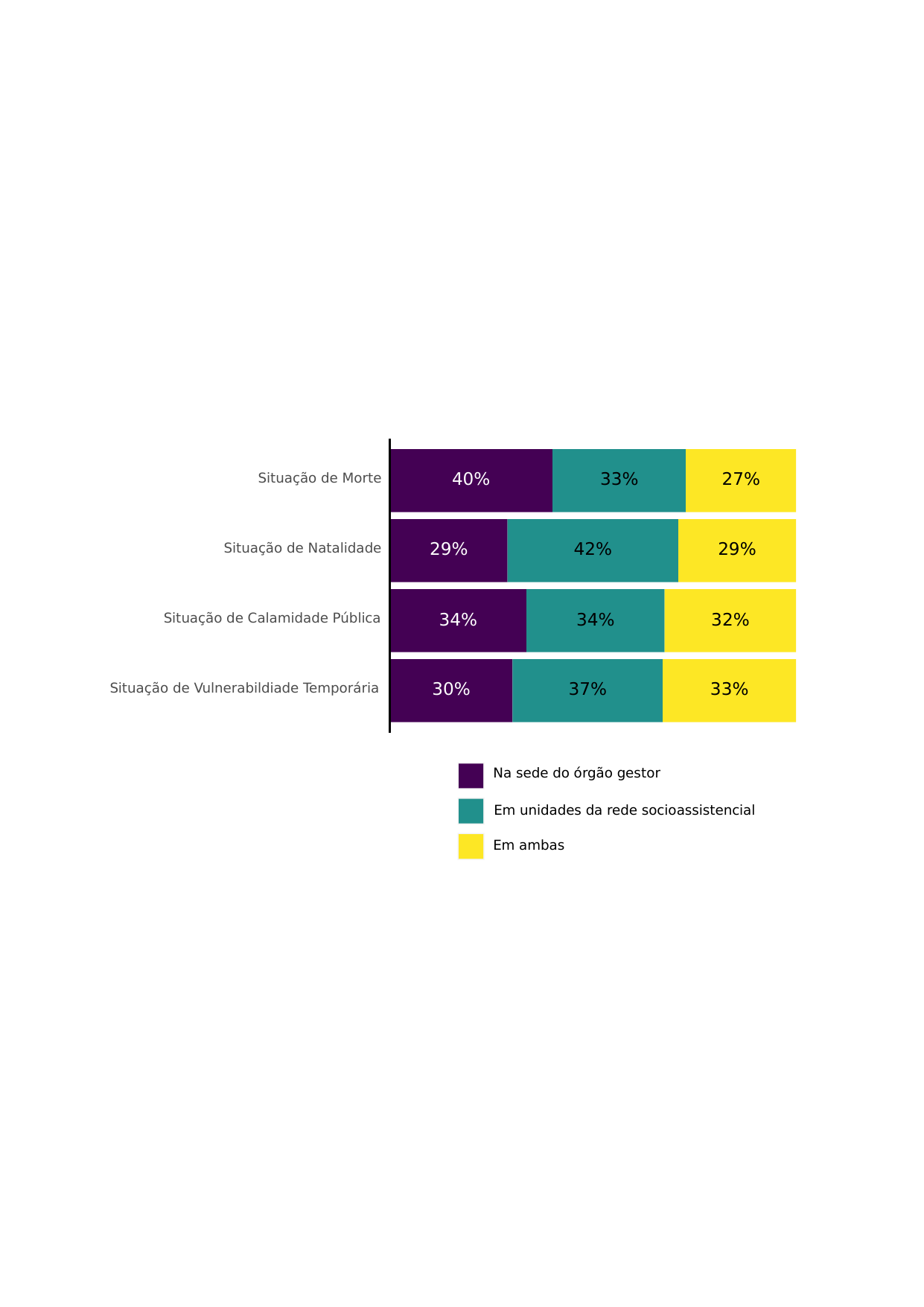

Situação de Morte
40%
33%
27%

Situação de Natalidade
29%
42%
29%

Situação de Calamidade Pública
34%
34%
32%

Situação de Vulnerabildiade Temporária
30%
37%
33%

Na sede do órgão gestor

Em unidades da rede socioassistencial

Em ambas